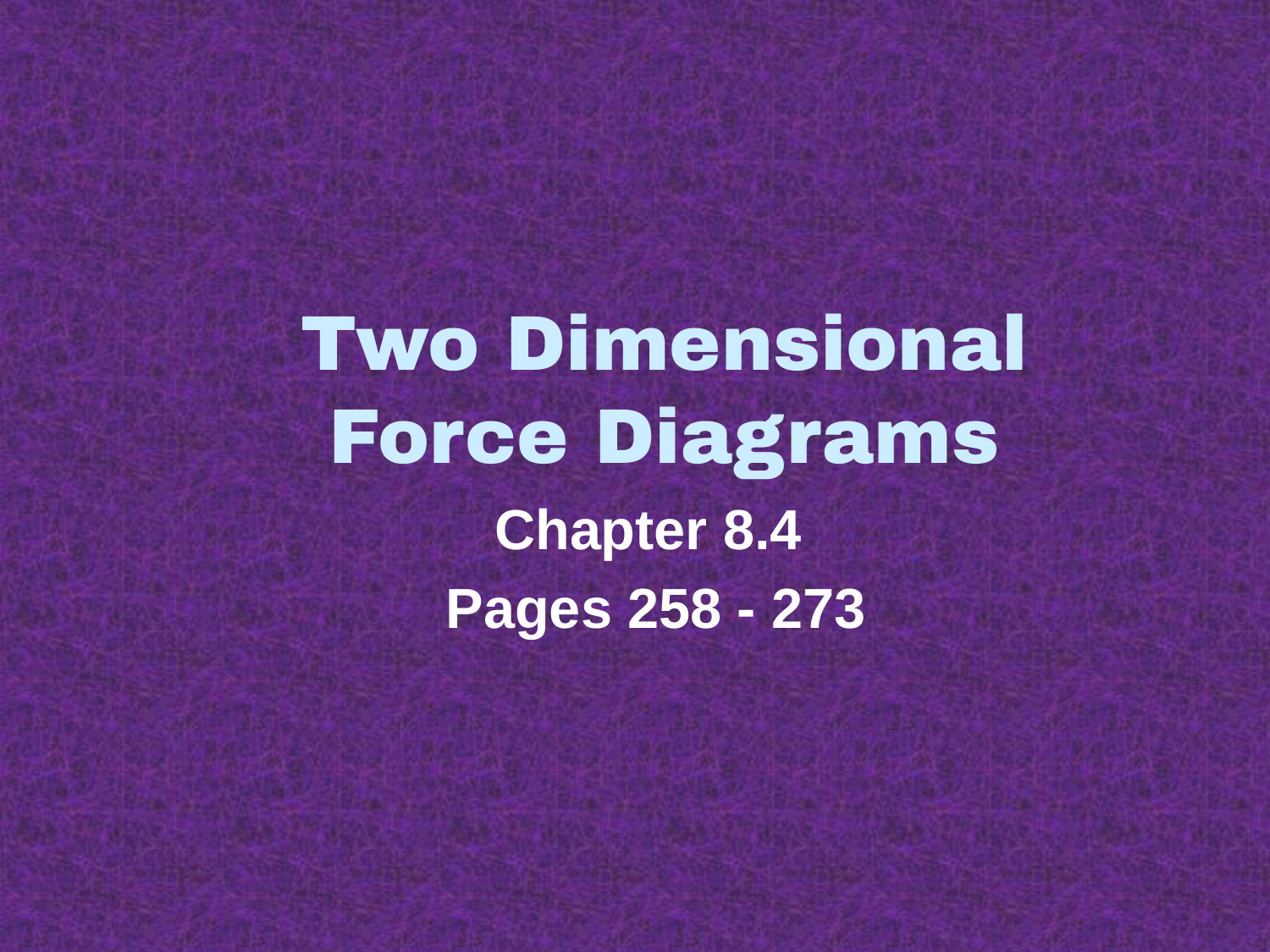

# Two Dimensional Force Diagrams
Chapter 8.4
Pages 258 - 273